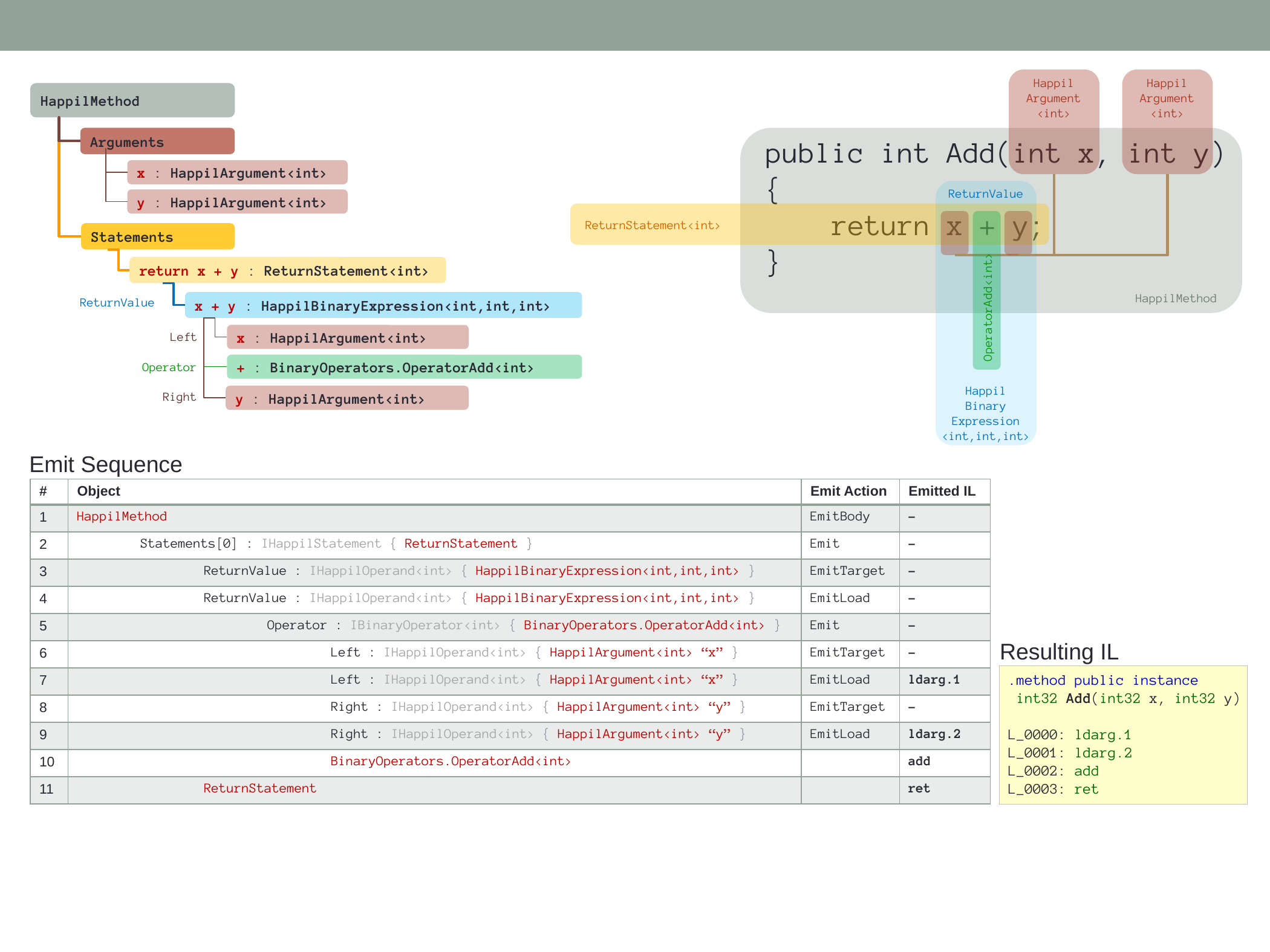

Happil
Argument
<int>
Happil
Argument
<int>

HappilMethod
Arguments
public int Add(int x, int y)
{
    return x + y;
}

x : HappilArgument<int>
ReturnValue

y : HappilArgument<int>

ReturnStatement<int>

Statements
return x + y : ReturnStatement<int>
HappilMethod
ReturnValue
x + y : HappilBinaryExpression<int,int,int>
OperatorAdd<int>
x : HappilArgument<int>
Left
+ : BinaryOperators.OperatorAdd<int>
Operator
Happil
Binary
Expression
<int,int,int>
y : HappilArgument<int>
Right
Emit Sequence
| # | Object | Emit Action | Emitted IL |
| --- | --- | --- | --- |
| 1 | HappilMethod | EmitBody | - |
| 2 | Statements[0] : IHappilStatement { ReturnStatement } | Emit | - |
| 3 | ReturnValue : IHappilOperand<int> { HappilBinaryExpression<int,int,int> } | EmitTarget | - |
| 4 | ReturnValue : IHappilOperand<int> { HappilBinaryExpression<int,int,int> } | EmitLoad | - |
| 5 | Operator : IBinaryOperator<int> { BinaryOperators.OperatorAdd<int> } | Emit | - |
| 6 | Left : IHappilOperand<int> { HappilArgument<int> “x” } | EmitTarget | - |
| 7 | Left : IHappilOperand<int> { HappilArgument<int> “x” } | EmitLoad | ldarg.1 |
| 8 | Right : IHappilOperand<int> { HappilArgument<int> “y” } | EmitTarget | - |
| 9 | Right : IHappilOperand<int> { HappilArgument<int> “y” } | EmitLoad | ldarg.2 |
| 10 | BinaryOperators.OperatorAdd<int> |  | add |
| 11 | ReturnStatement |  | ret |
Resulting IL
.method public instance
 int32 Add(int32 x, int32 y)
L_0000: ldarg.1
L_0001: ldarg.2
L_0002: add
L_0003: ret